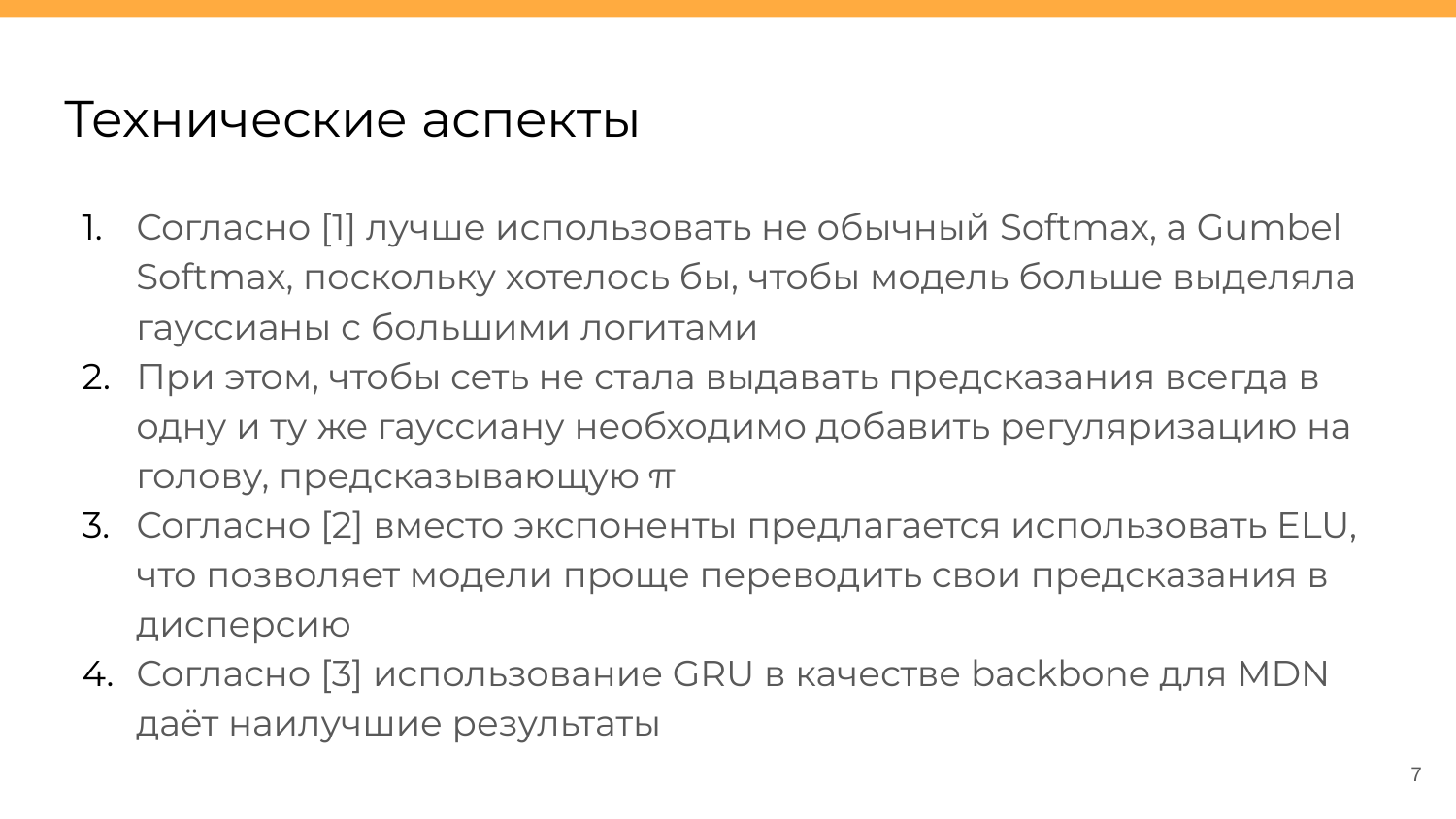

# Технические аспекты
Согласно [1] лучше использовать не обычный Softmax, а Gumbel Softmax, поскольку хотелось бы, чтобы модель больше выделяла гауссианы с большими логитами
При этом, чтобы сеть не стала выдавать предсказания всегда в одну и ту же гауссиану необходимо добавить регуляризацию на голову, предсказывающую π
Согласно [2] вместо экспоненты предлагается использовать ELU, что позволяет модели проще переводить свои предсказания в дисперсию
Согласно [3] использование GRU в качестве backbone для MDN даёт наилучшие результаты
7